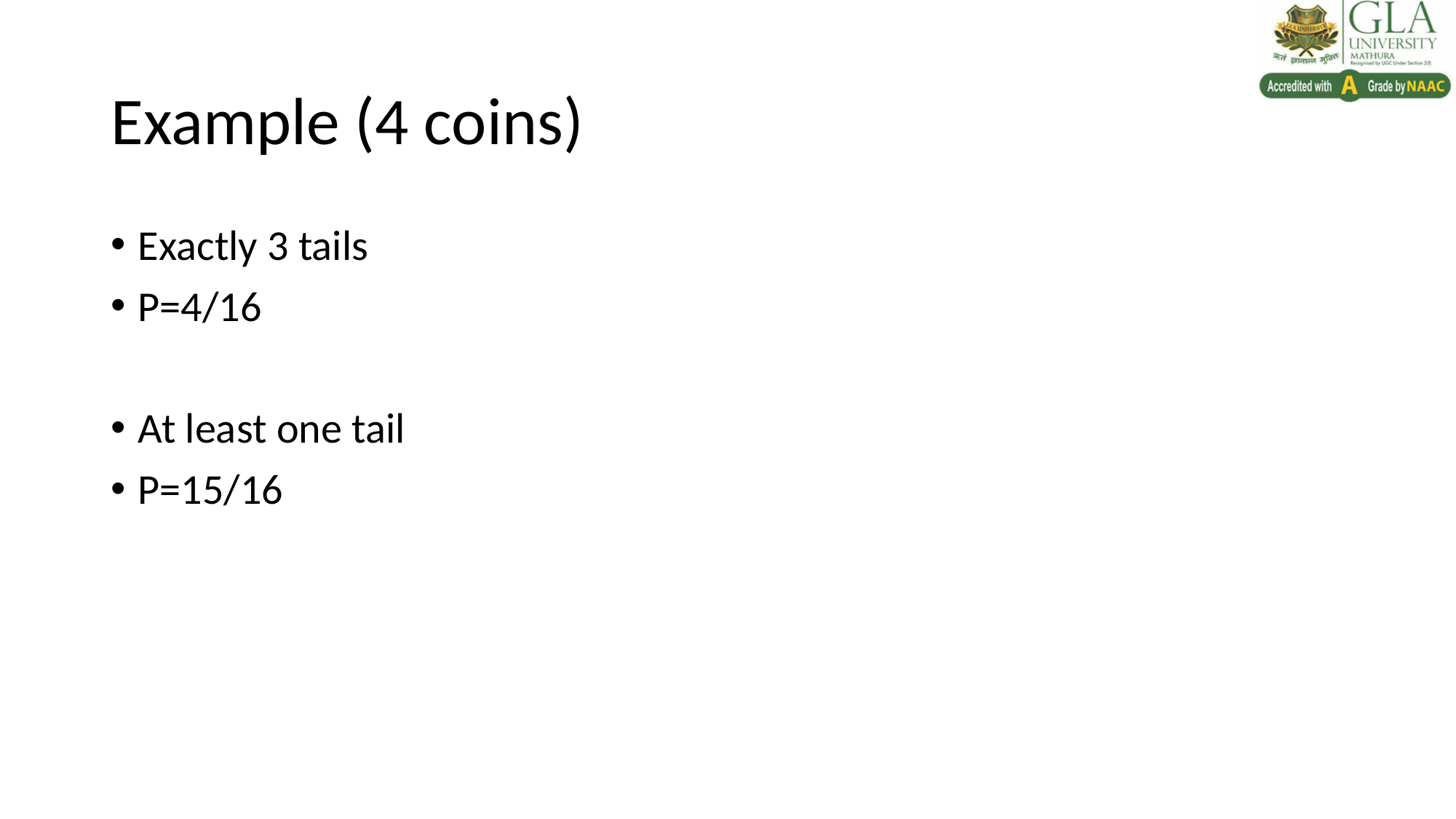

# Example (4 coins)
Exactly 3 tails
P=4/16

At least one tail
P=15/16